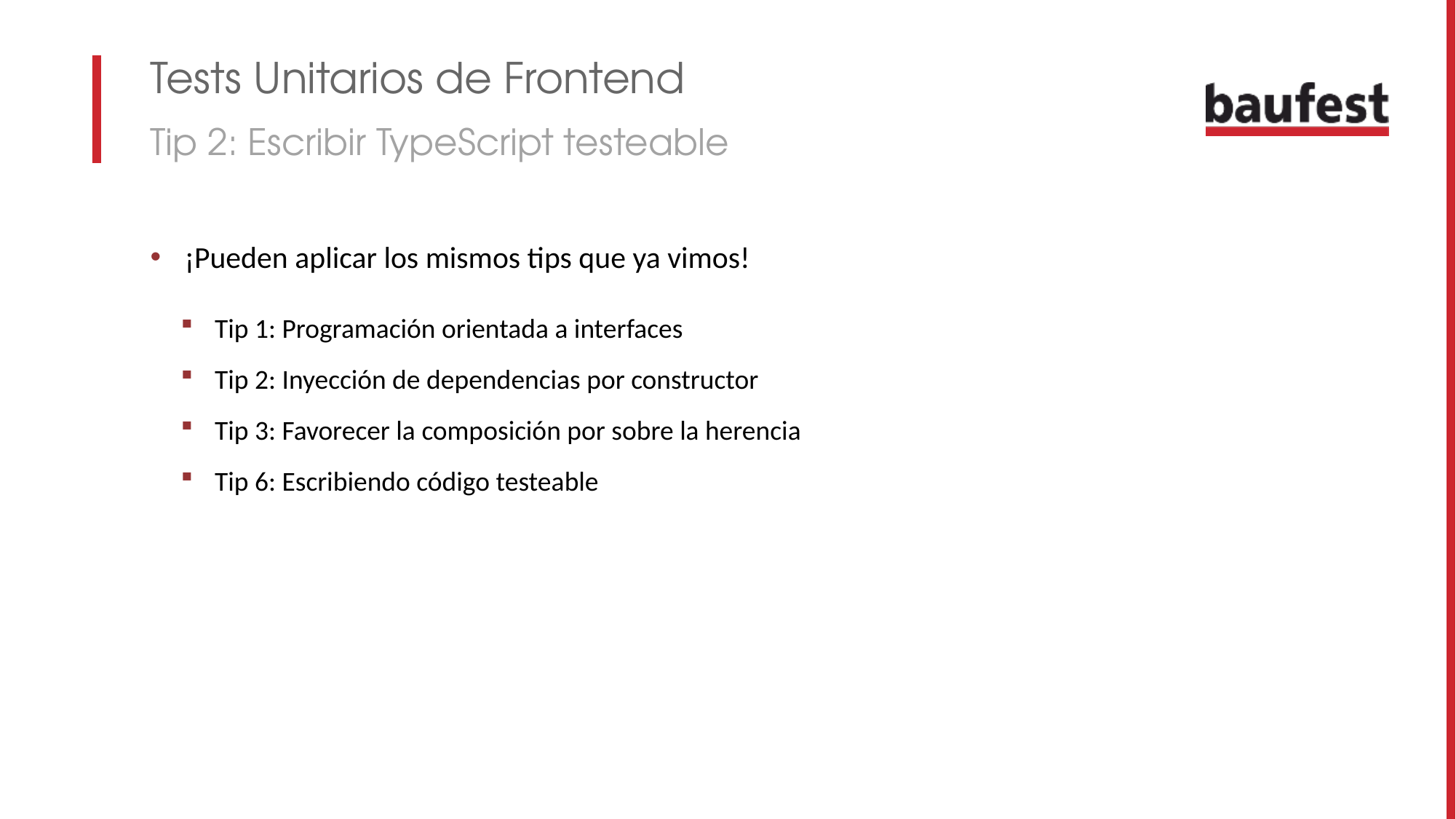

# Tests Unitarios de Frontend
Tip 2: Escribir TypeScript testeable
¡Pueden aplicar los mismos tips que ya vimos!
Tip 1: Programación orientada a interfaces
Tip 2: Inyección de dependencias por constructor
Tip 3: Favorecer la composición por sobre la herencia
Tip 6: Escribiendo código testeable